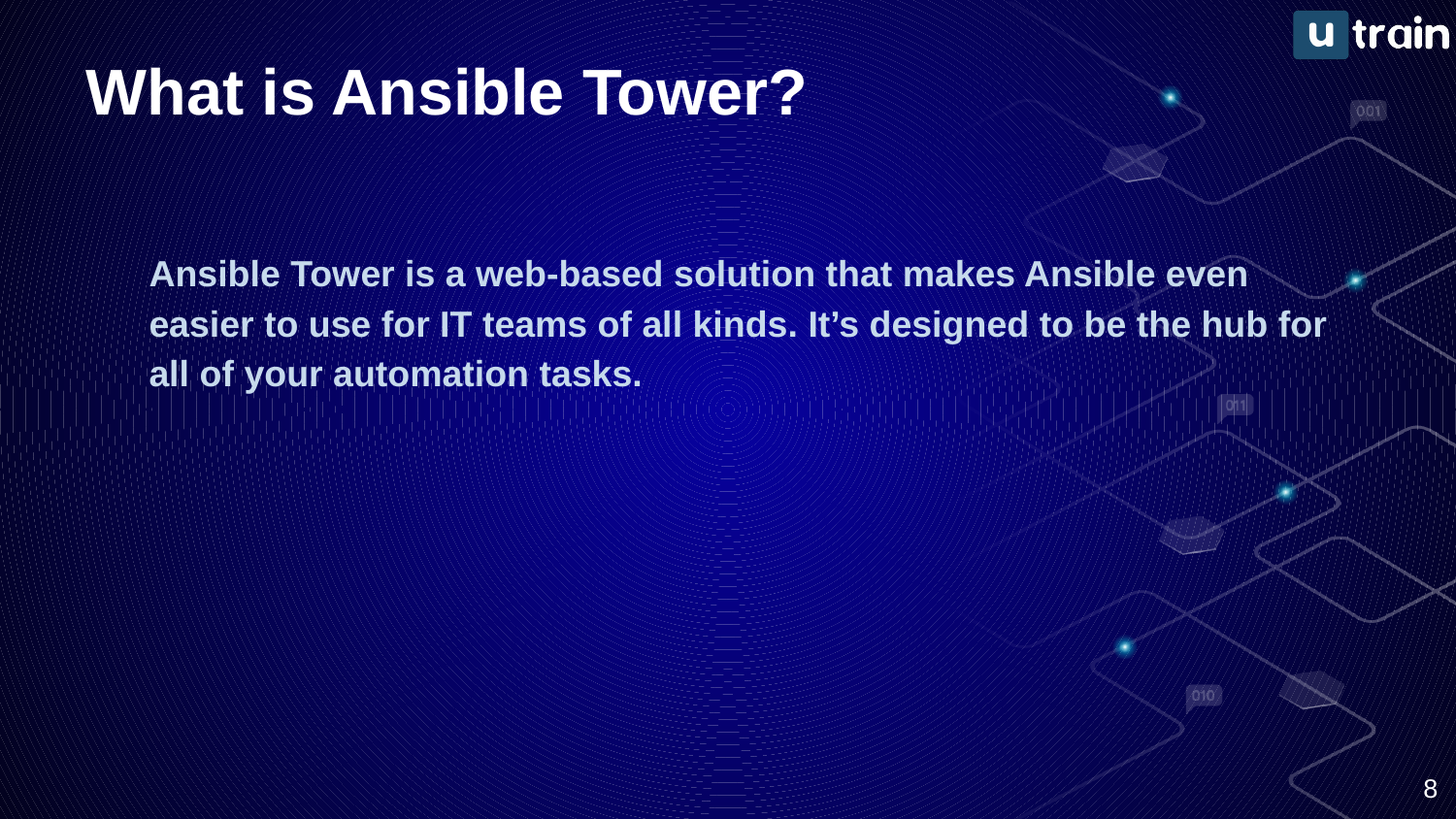

# What is Ansible Tower?
Ansible Tower is a web-based solution that makes Ansible even easier to use for IT teams of all kinds. It’s designed to be the hub for all of your automation tasks.

8